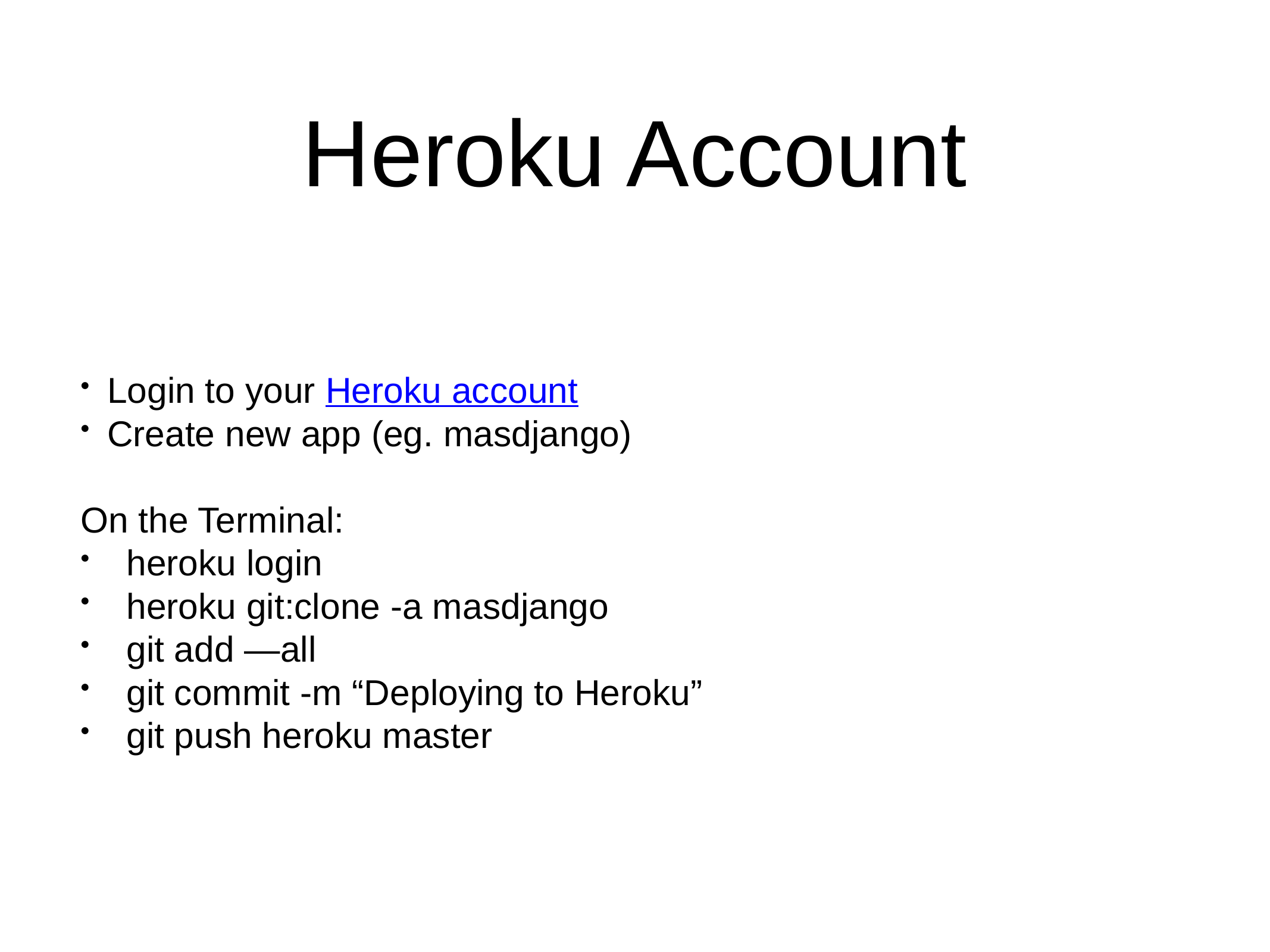

# Heroku Account
Login to your Heroku account
Create new app (eg. masdjango)

On the Terminal:
heroku login
heroku git:clone -a masdjango
git add —all
git commit -m “Deploying to Heroku”
git push heroku master